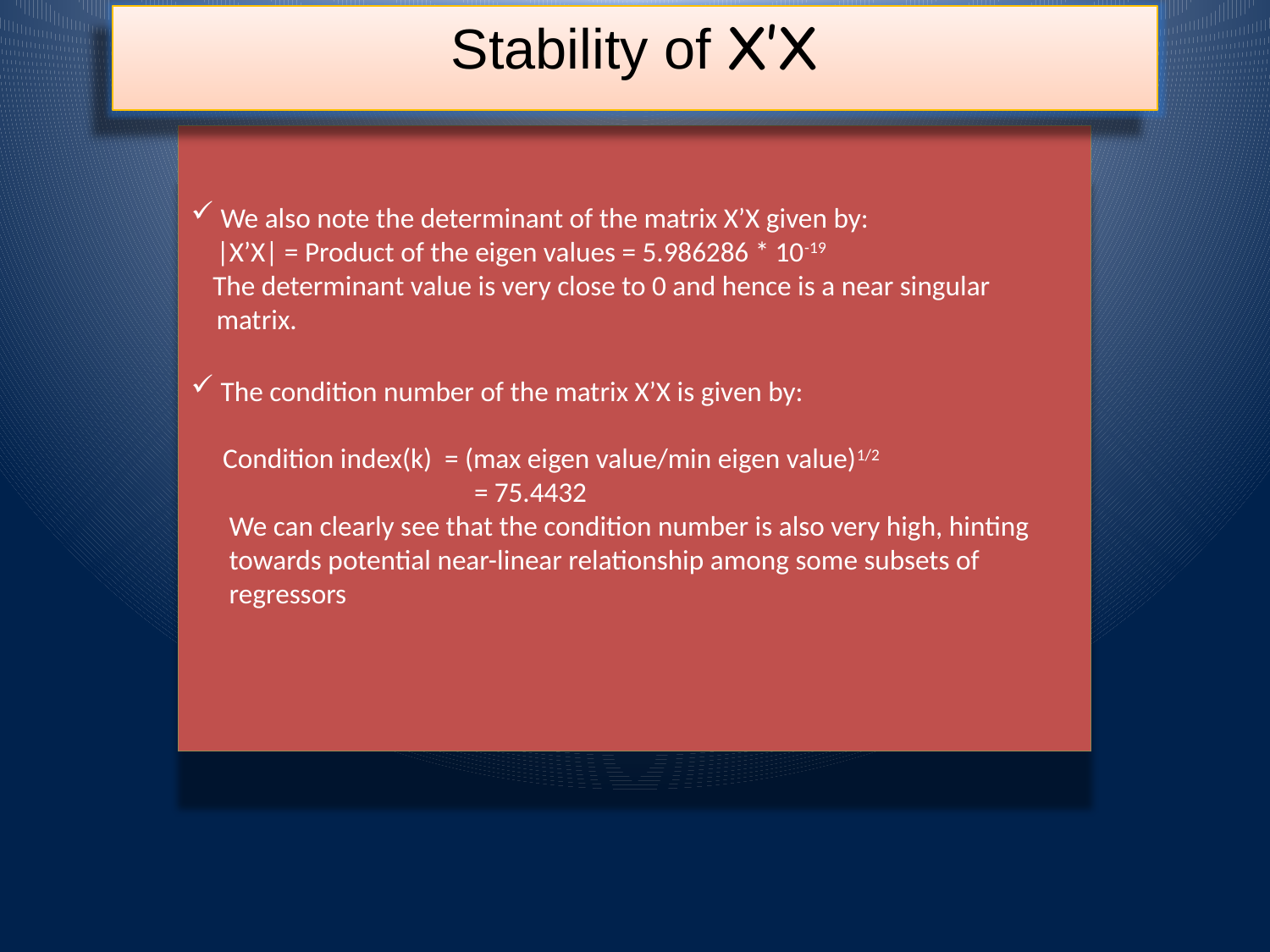

Stability of X’X

 We also note the determinant of the matrix X’X given by:
    |X’X| = Product of the eigen values = 5.986286 * 10-19
      The determinant value is very close to 0 and hence is a near singular
    matrix.

 The condition number of the matrix X’X is given by:

     Condition index(k)  = (max eigen value/min eigen value)1/2
                                             = 75.4432
      We can clearly see that the condition number is also very high, hinting
      towards potential near-linear relationship among some subsets of
      regressors